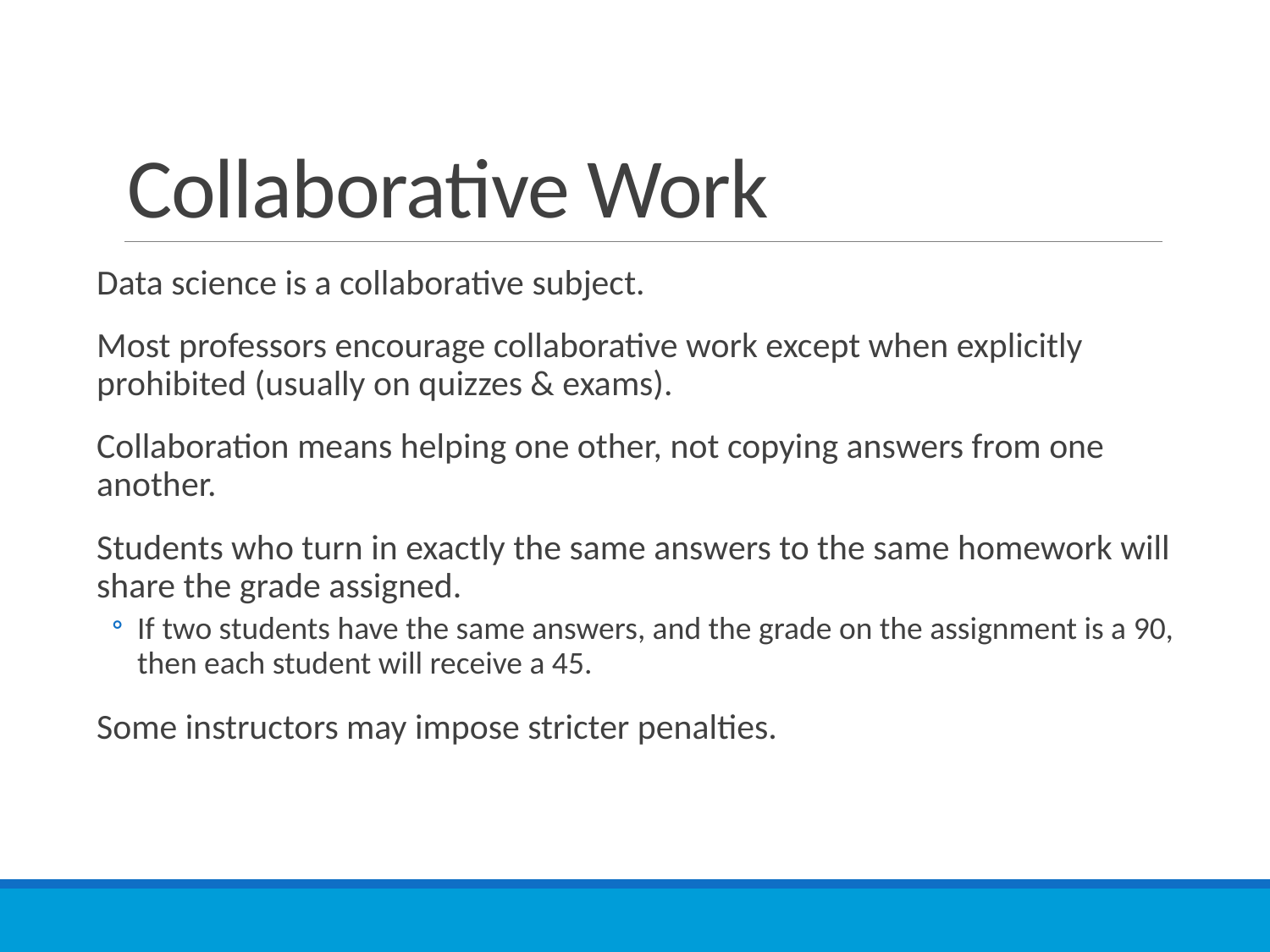

# Collaborative Work
Data science is a collaborative subject.
Most professors encourage collaborative work except when explicitly prohibited (usually on quizzes & exams).
Collaboration means helping one other, not copying answers from one another.
Students who turn in exactly the same answers to the same homework will share the grade assigned.
If two students have the same answers, and the grade on the assignment is a 90, then each student will receive a 45.
Some instructors may impose stricter penalties.